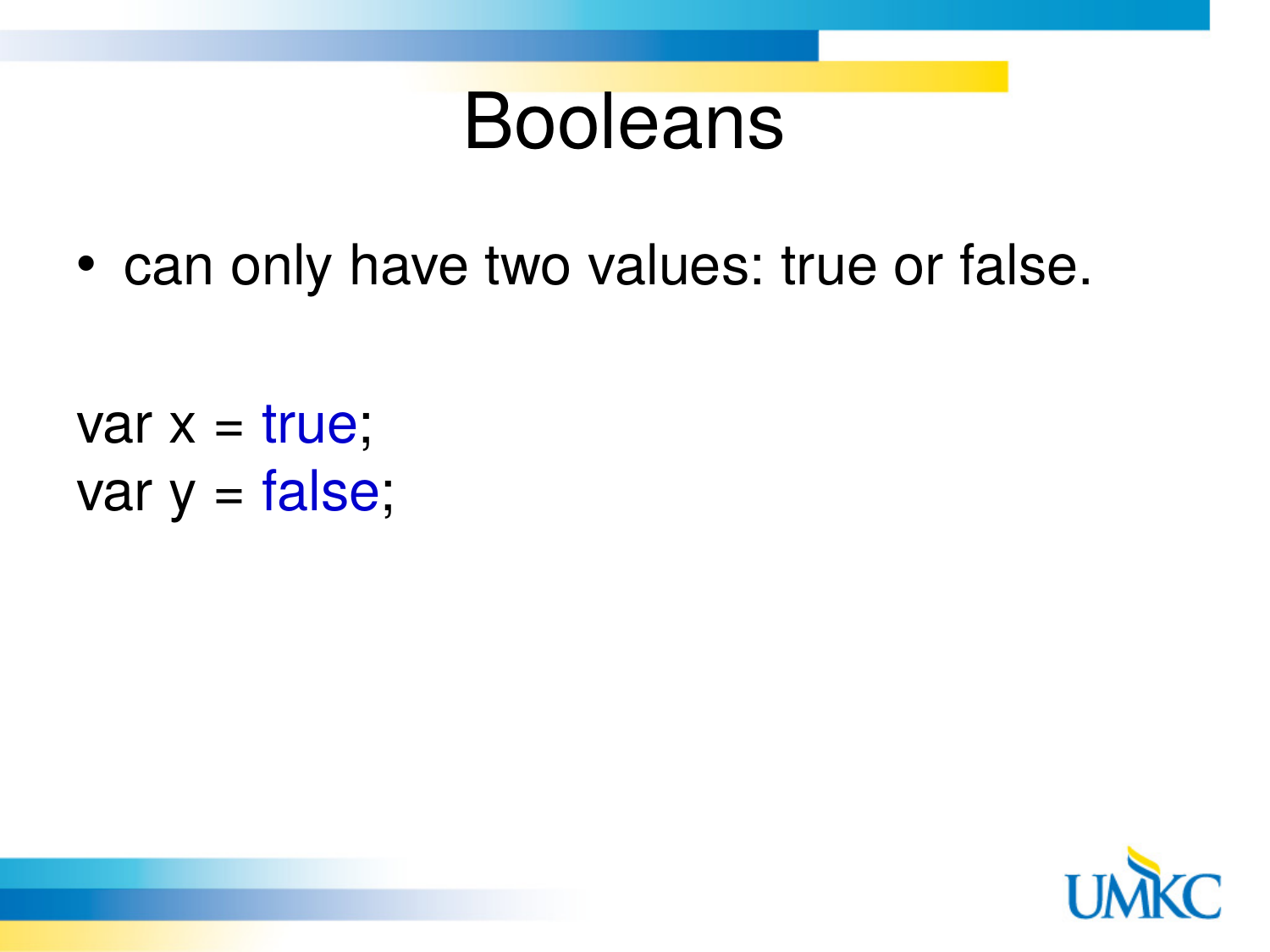

# Booleans
can only have two values: true or false.

var x = true;
var y = false;